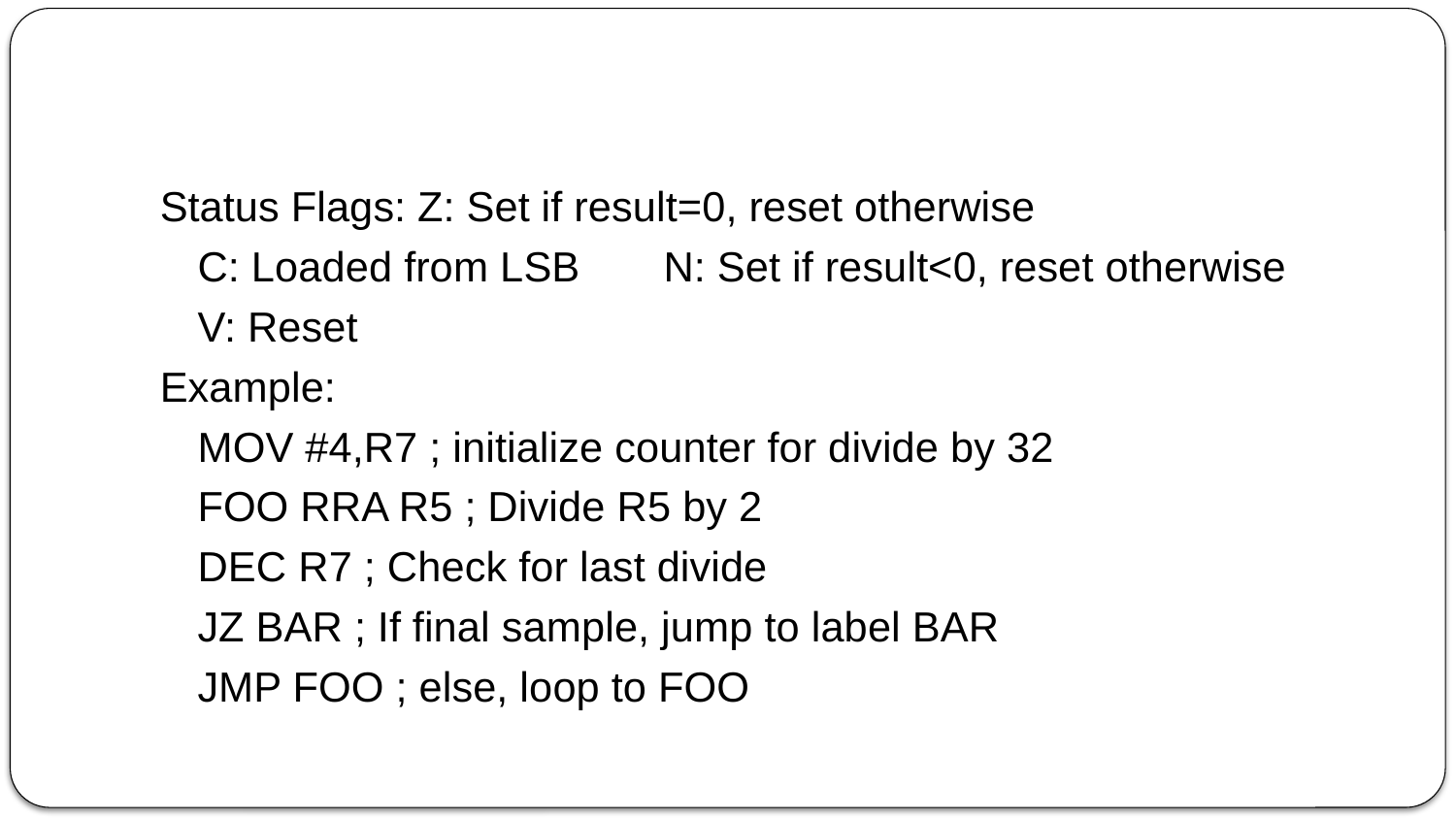

#
Status Flags: Z: Set if result=0, reset otherwise
	C: Loaded from LSB	N: Set if result<0, reset otherwise
	V: Reset
Example:
	MOV #4,R7 ; initialize counter for divide by 32
	FOO RRA R5 ; Divide R5 by 2
	DEC R7 ; Check for last divide
	JZ BAR ; If final sample, jump to label BAR
	JMP FOO ; else, loop to FOO